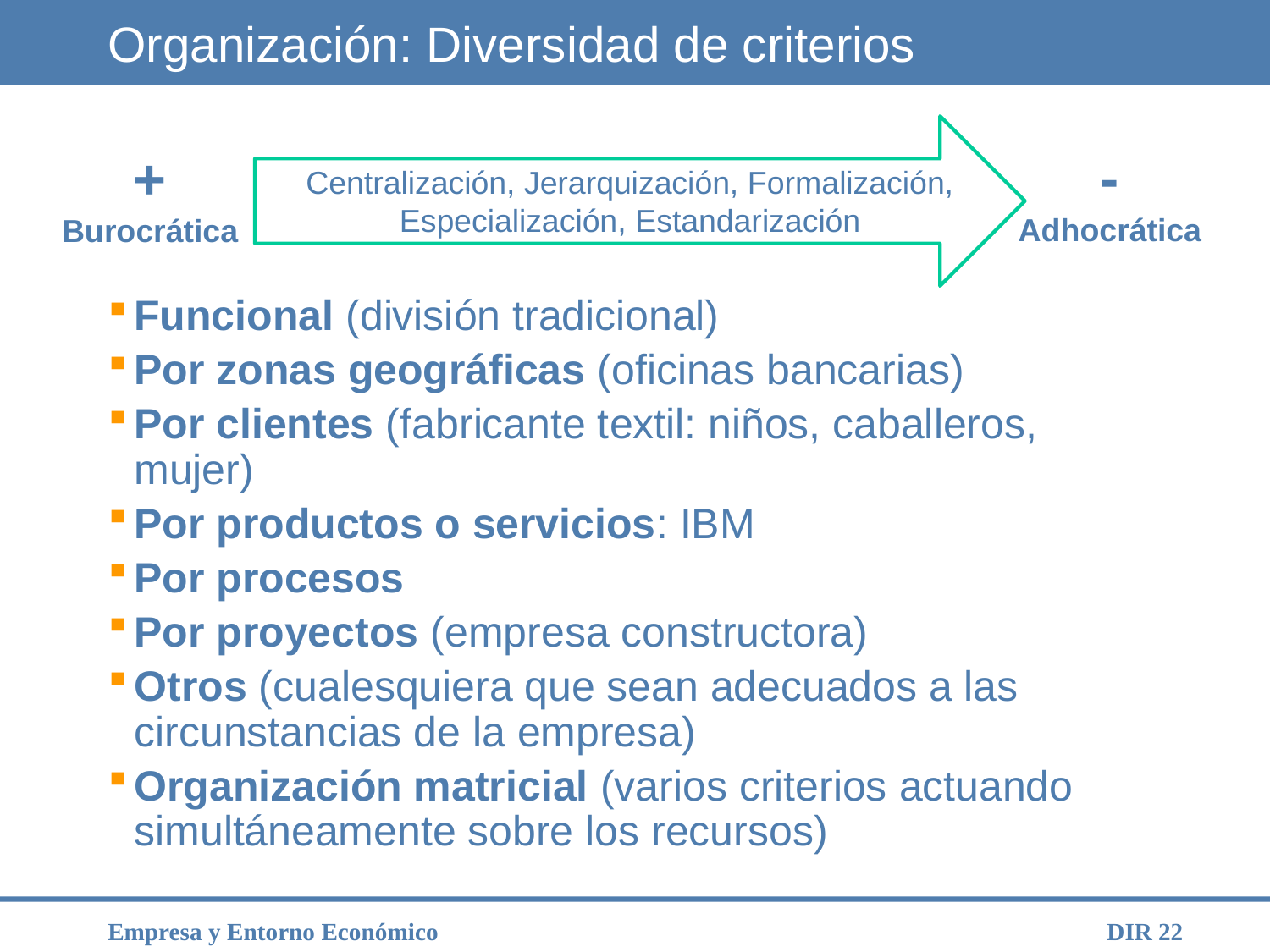

# Organización: Diversidad de criterios

-
Adhocrática
+
Burocrática
Centralización, Jerarquización, Formalización, Especialización, Estandarización
Funcional (división tradicional)
Por zonas geográficas (oficinas bancarias)
Por clientes (fabricante textil: niños, caballeros, mujer)
Por productos o servicios: IBM
Por procesos
Por proyectos (empresa constructora)
Otros (cualesquiera que sean adecuados a las circunstancias de la empresa)
Organización matricial (varios criterios actuando simultáneamente sobre los recursos)